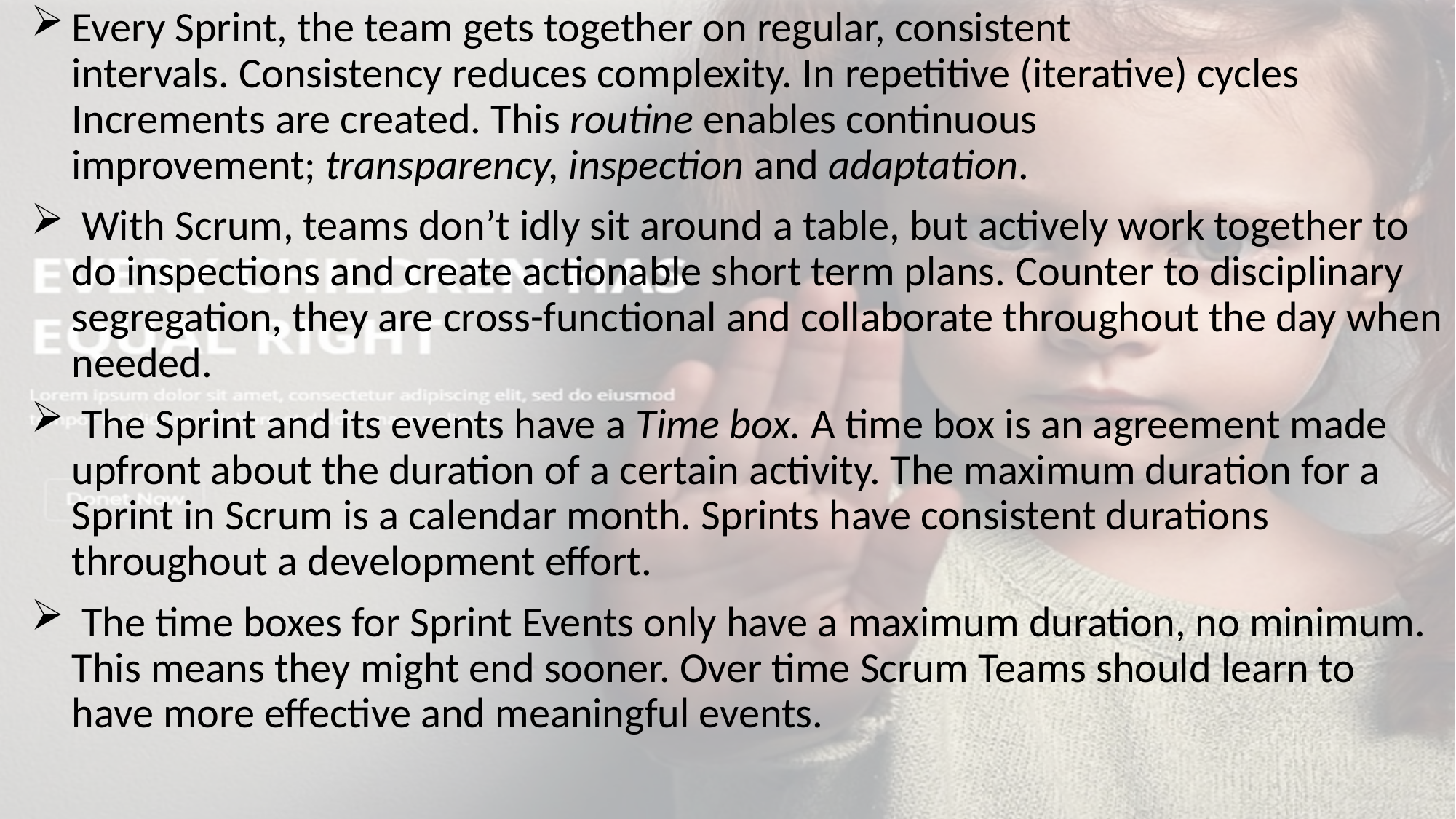

Every Sprint, the team gets together on regular, consistent intervals. Consistency reduces complexity. In repetitive (iterative) cycles Increments are created. This routine enables continuous improvement; transparency, inspection and adaptation.
 With Scrum, teams don’t idly sit around a table, but actively work together to do inspections and create actionable short term plans. Counter to disciplinary segregation, they are cross-functional and collaborate throughout the day when needed.
 The Sprint and its events have a Time box. A time box is an agreement made upfront about the duration of a certain activity. The maximum duration for a Sprint in Scrum is a calendar month. Sprints have consistent durations throughout a development effort.
 The time boxes for Sprint Events only have a maximum duration, no minimum. This means they might end sooner. Over time Scrum Teams should learn to have more effective and meaningful events.

#